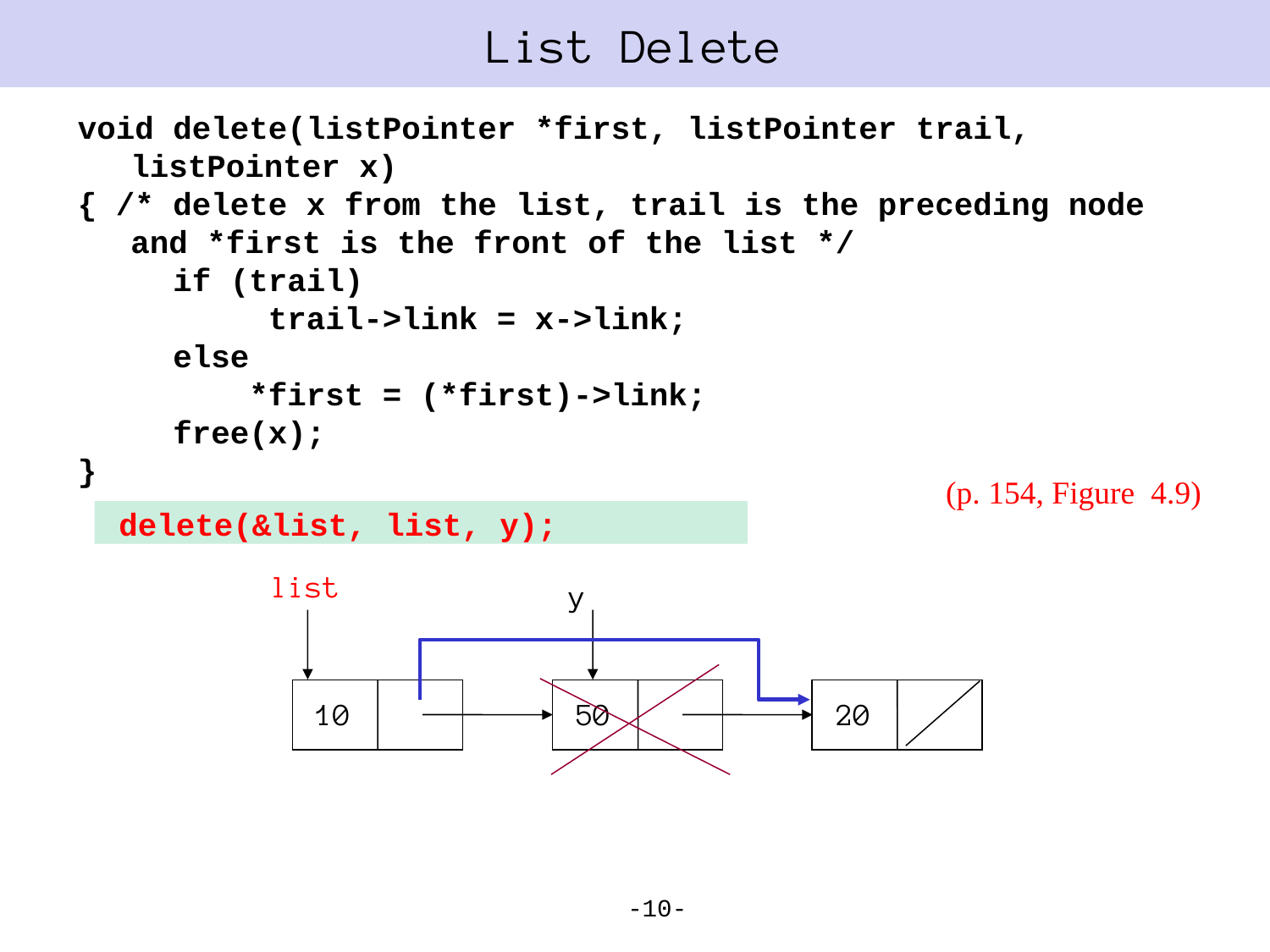

# List Delete
void delete(listPointer *first, listPointer trail, listPointer x)
{ /* delete x from the list, trail is the preceding node and *first is the front of the list */
     if (trail)
          trail->link = x->link;
     else
         *first = (*first)->link;
     free(x);
}

(p. 154, Figure  4.9)
delete(&list, list, y);

list
y

10
50
20

-10-